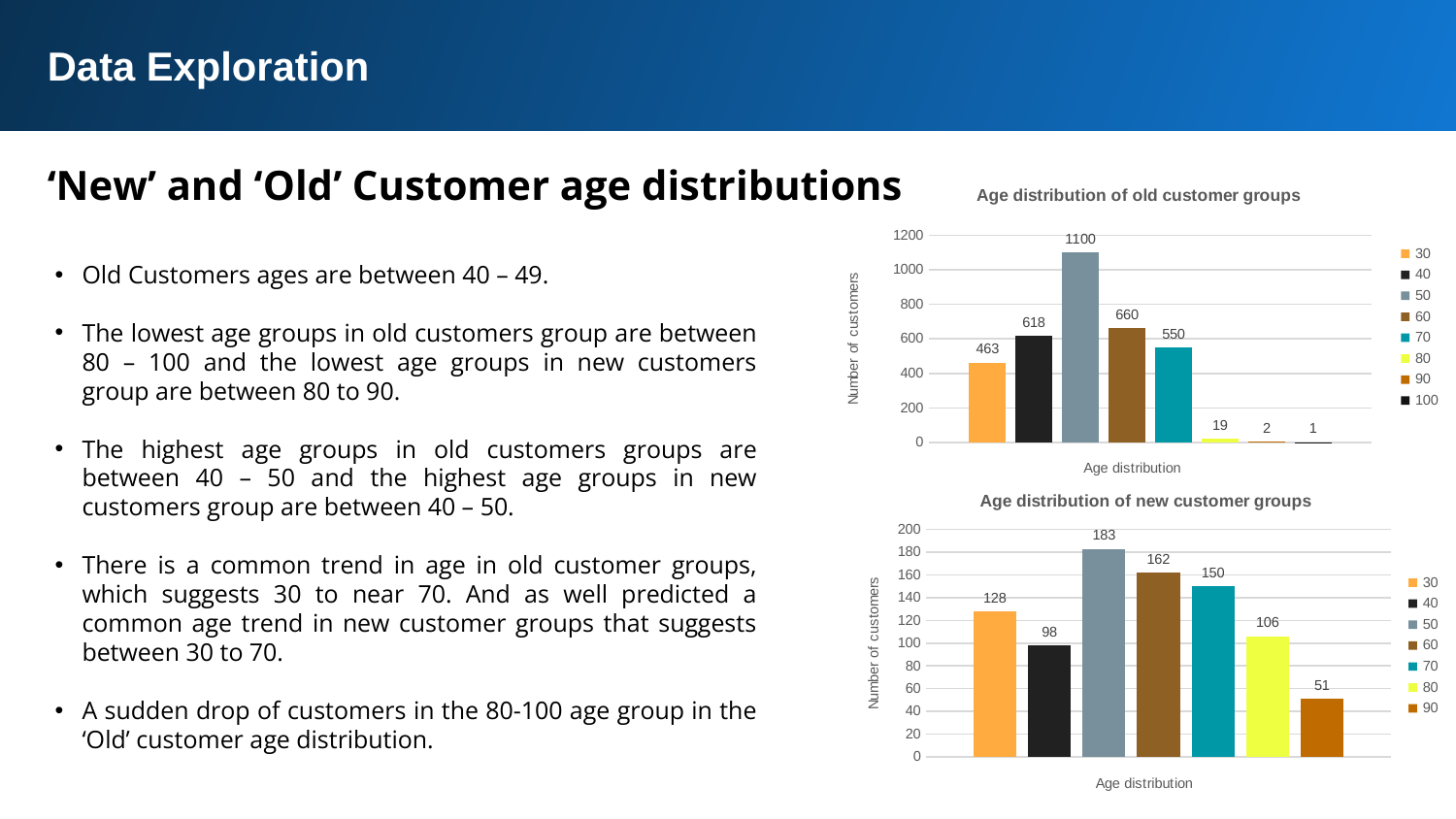

Data Exploration
‘New’ and ‘Old’ Customer age distributions

### Chart: Age distribution of old customer groups

| Category | 30 | 40 | 50 | 60 | 70 | 80 | 90 | 100 |
|---|---|---|---|---|---|---|---|---|
| Total | 463.0 | 618.0 | 1100.0 | 660.0 | 550.0 | 19.0 | 2.0 | 1.0 |
Old Customers ages are between 40 – 49.

The lowest age groups in old customers group are between 80 – 100 and the lowest age groups in new customers group are between 80 to 90.

The highest age groups in old customers groups are between 40 – 50 and the highest age groups in new customers group are between 40 – 50.

There is a common trend in age in old customer groups, which suggests 30 to near 70. And as well predicted a common age trend in new customer groups that suggests between 30 to 70.

A sudden drop of customers in the 80-100 age group in the ‘Old’ customer age distribution.

### Chart: Age distribution of new customer groups

| Category | 30 | 40 | 50 | 60 | 70 | 80 | 90 |
|---|---|---|---|---|---|---|---|
| Total | 128.0 | 98.0 | 183.0 | 162.0 | 150.0 | 106.0 | 51.0 |